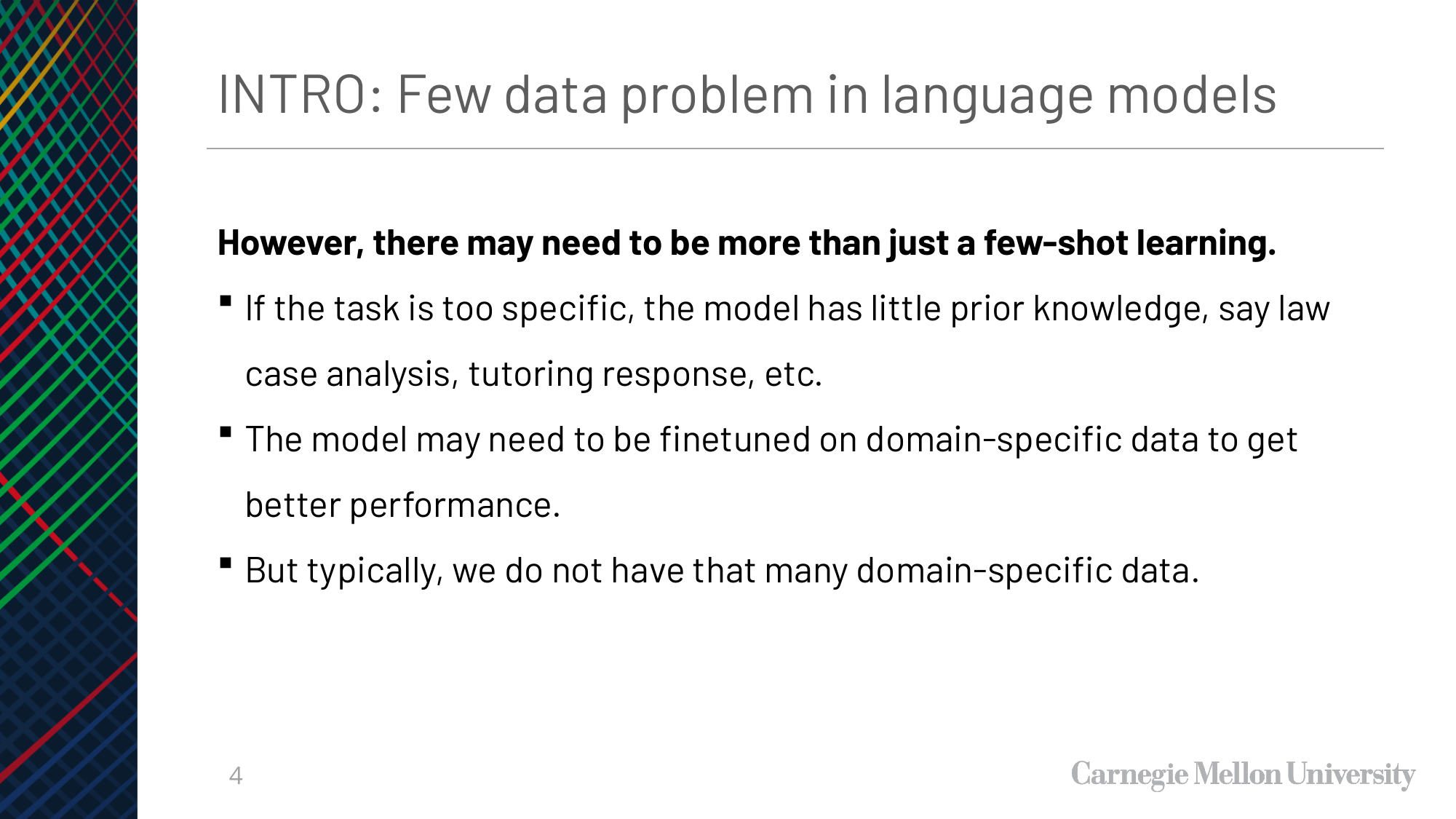

INTRO: Few data problem in language models
However, there may need to be more than just a few-shot learning.
If the task is too specific, the model has little prior knowledge, say law case analysis, tutoring response, etc.
The model may need to be finetuned on domain-specific data to get better performance.
But typically, we do not have that many domain-specific data.

4